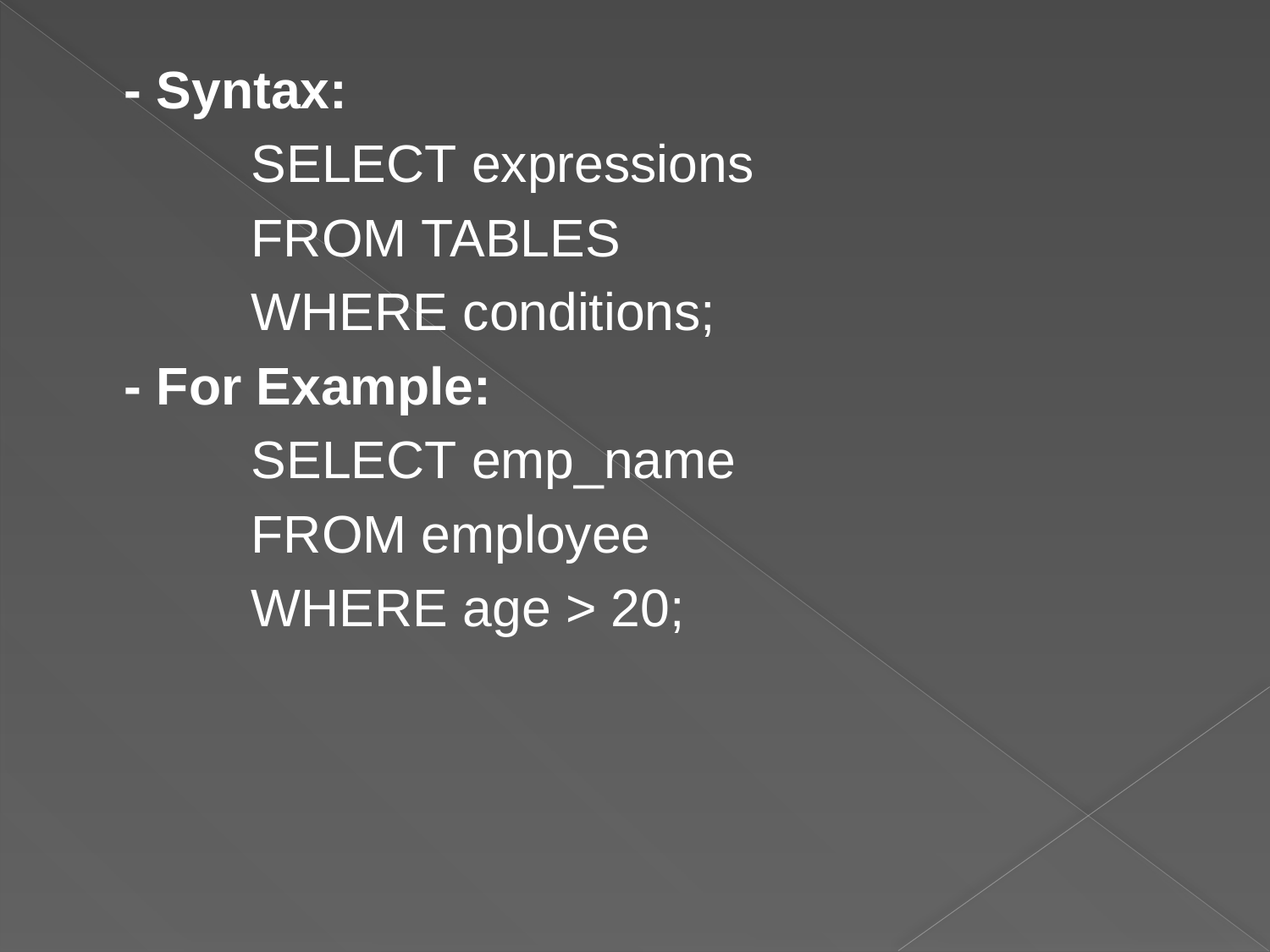

- Syntax:
		SELECT expressions
		FROM TABLES
		WHERE conditions;
	- For Example:
		SELECT emp_name
		FROM employee
		WHERE age > 20;